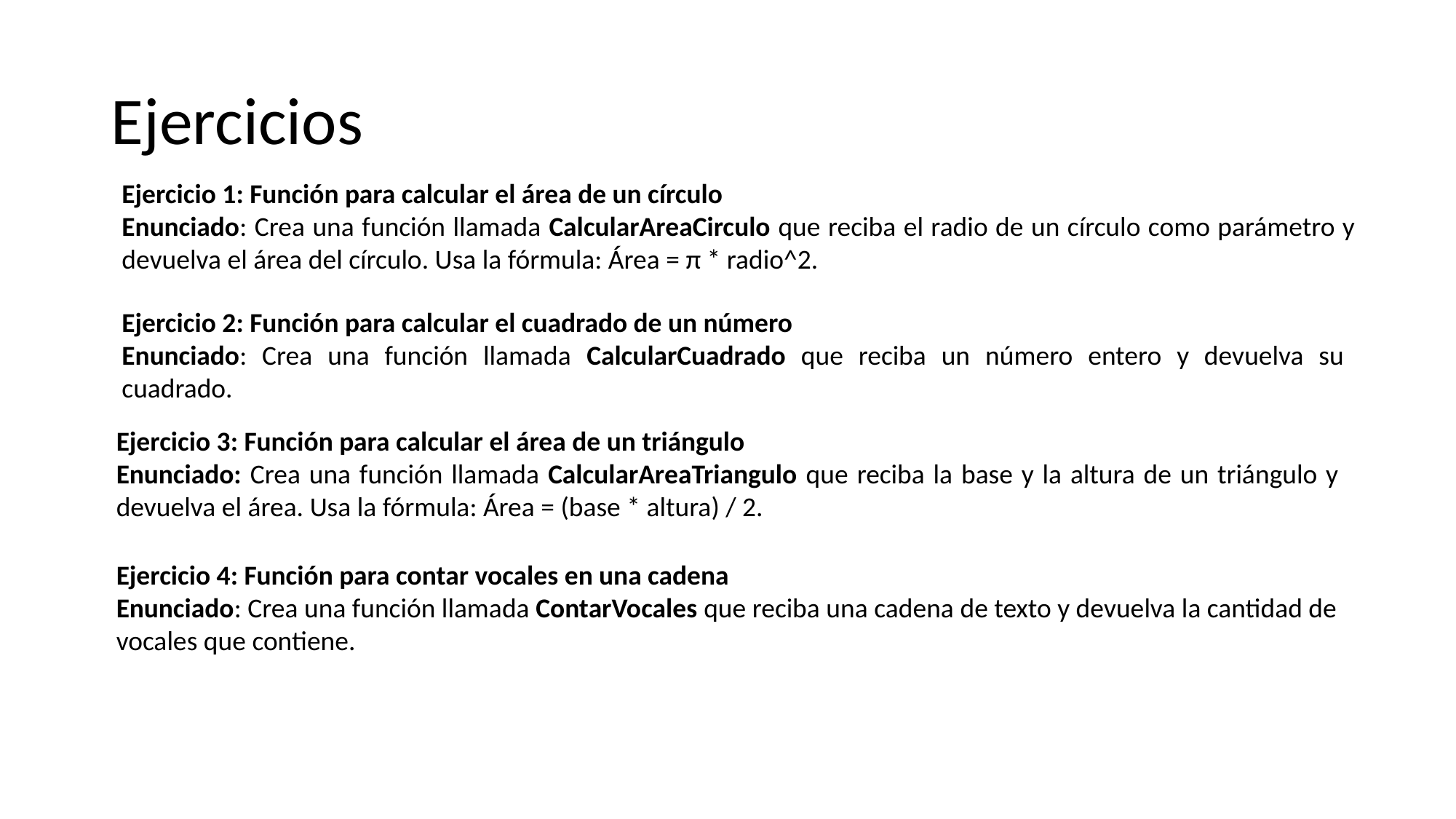

# Ejercicios
Ejercicio 1: Función para calcular el área de un círculo
Enunciado: Crea una función llamada CalcularAreaCirculo que reciba el radio de un círculo como parámetro y devuelva el área del círculo. Usa la fórmula: Área = π * radio^2.
Ejercicio 2: Función para calcular el cuadrado de un número
Enunciado: Crea una función llamada CalcularCuadrado que reciba un número entero y devuelva su cuadrado.
Ejercicio 3: Función para calcular el área de un triángulo
Enunciado: Crea una función llamada CalcularAreaTriangulo que reciba la base y la altura de un triángulo y devuelva el área. Usa la fórmula: Área = (base * altura) / 2.
Ejercicio 4: Función para contar vocales en una cadena
Enunciado: Crea una función llamada ContarVocales que reciba una cadena de texto y devuelva la cantidad de vocales que contiene.